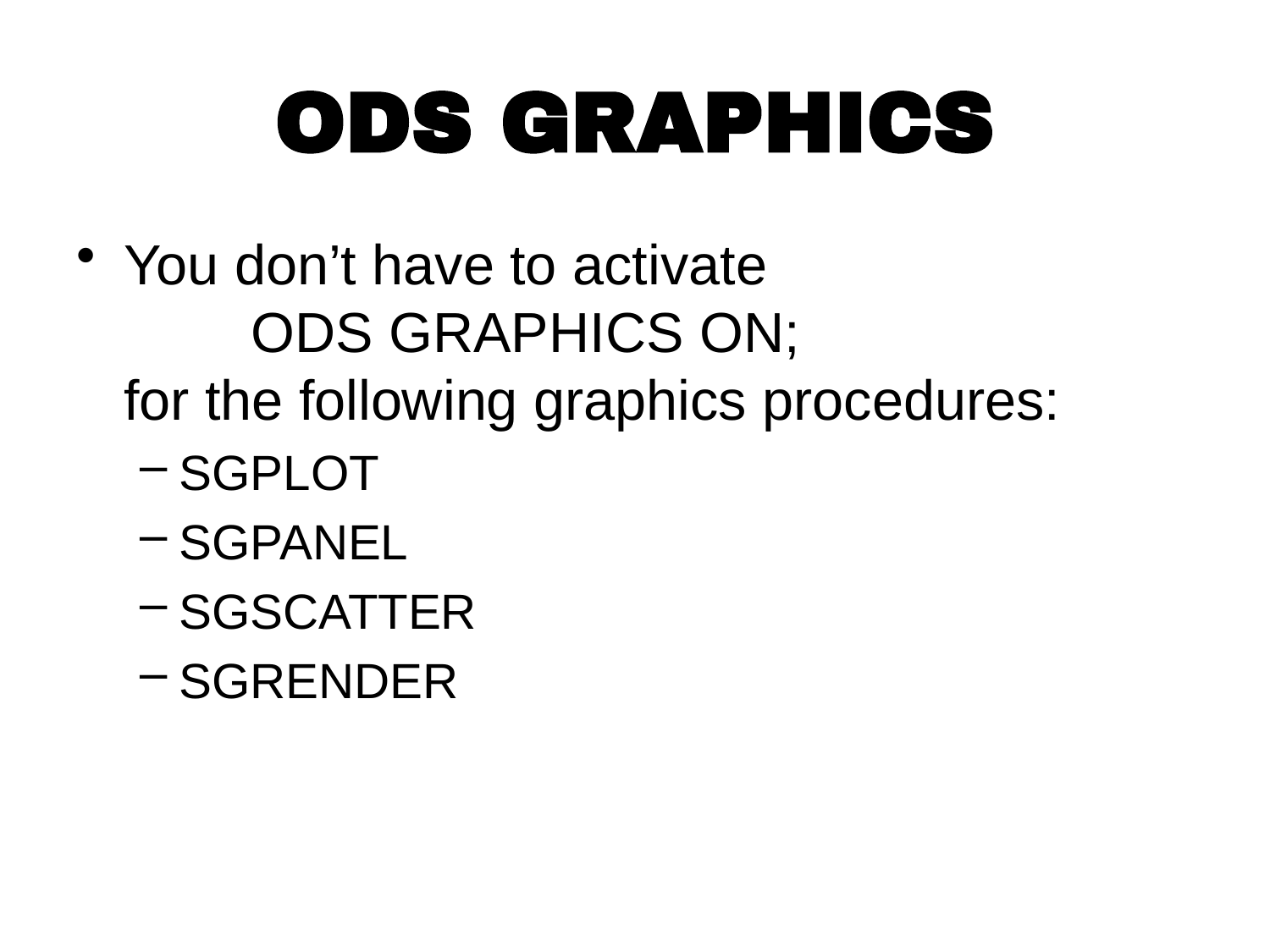

# ODS GRAPHICS
You don’t have to activate
	ODS GRAPHICS ON;
for the following graphics procedures:
SGPLOT
SGPANEL
SGSCATTER
SGRENDER